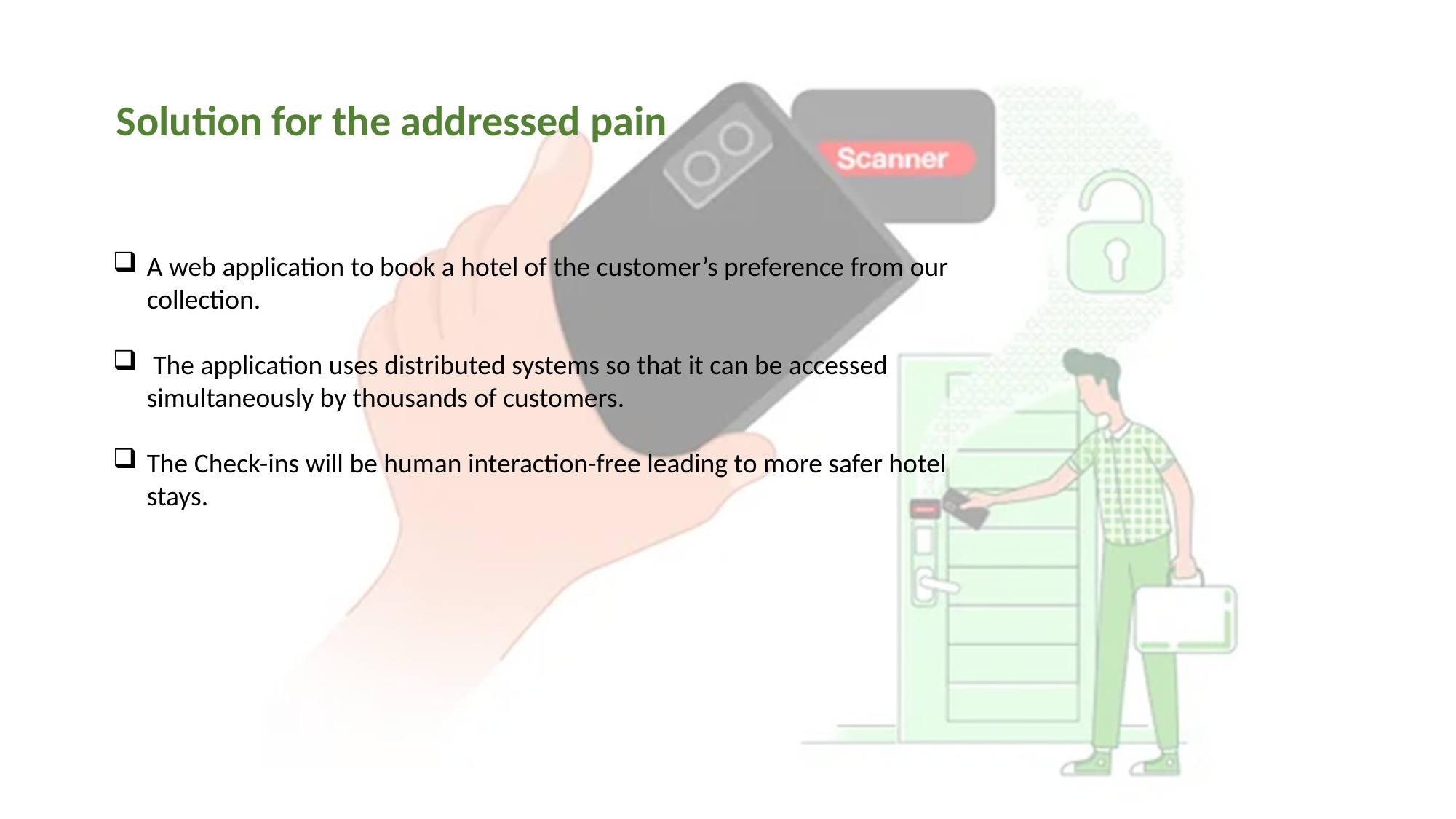

Solution for the addressed pain
A web application to book a hotel of the customer’s preference from our collection.

 The application uses distributed systems so that it can be accessed simultaneously by thousands of customers.

The Check-ins will be human interaction-free leading to more safer hotel stays.